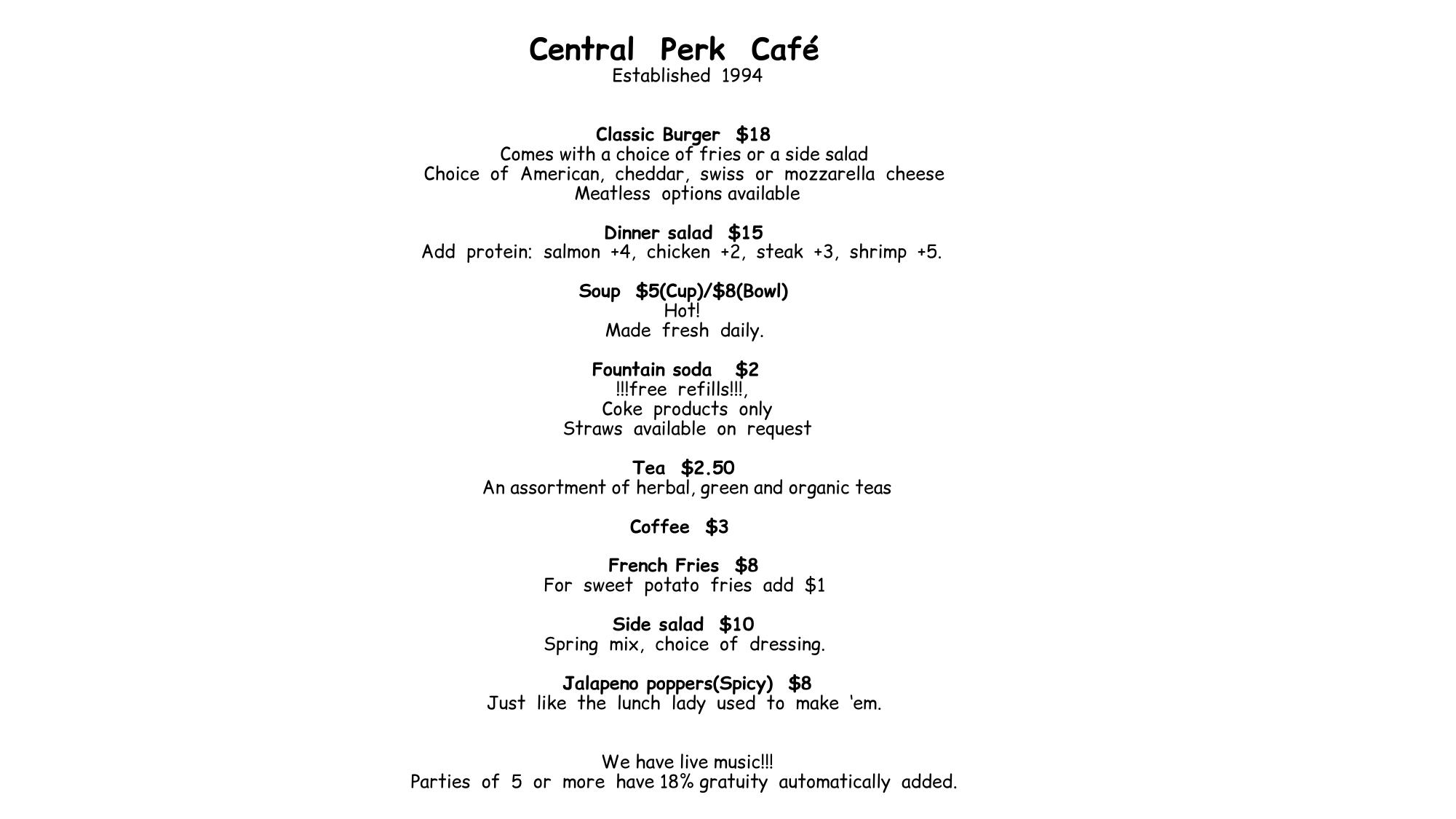

# Central  Perk  Café Established  1994 Classic Burger  $18 Comes with a choice of fries or a side salad Choice  of  American,  cheddar,  swiss  or  mozzarella  cheese Meatless  options available Dinner salad  $15 Add  protein:  salmon  +4,  chicken  +2,  steak  +3,  shrimp  +5. Soup  $5(Cup)/$8(Bowl) Hot! Made  fresh  daily. Fountain soda   $2 !!!free  refills!!!, Coke  products  only Straws  available  on  request Tea  $2.50 An assortment of herbal, green and organic teas Coffee  $3 French Fries  $8 For  sweet  potato  fries  add  $1 Side salad  $10 Spring  mix,  choice  of  dressing. Jalapeno poppers(Spicy)  $8 Just  like  the  lunch  lady  used  to  make  ‘em. We have live music!!! Parties  of  5  or  more  have 18% gratuity  automatically  added.